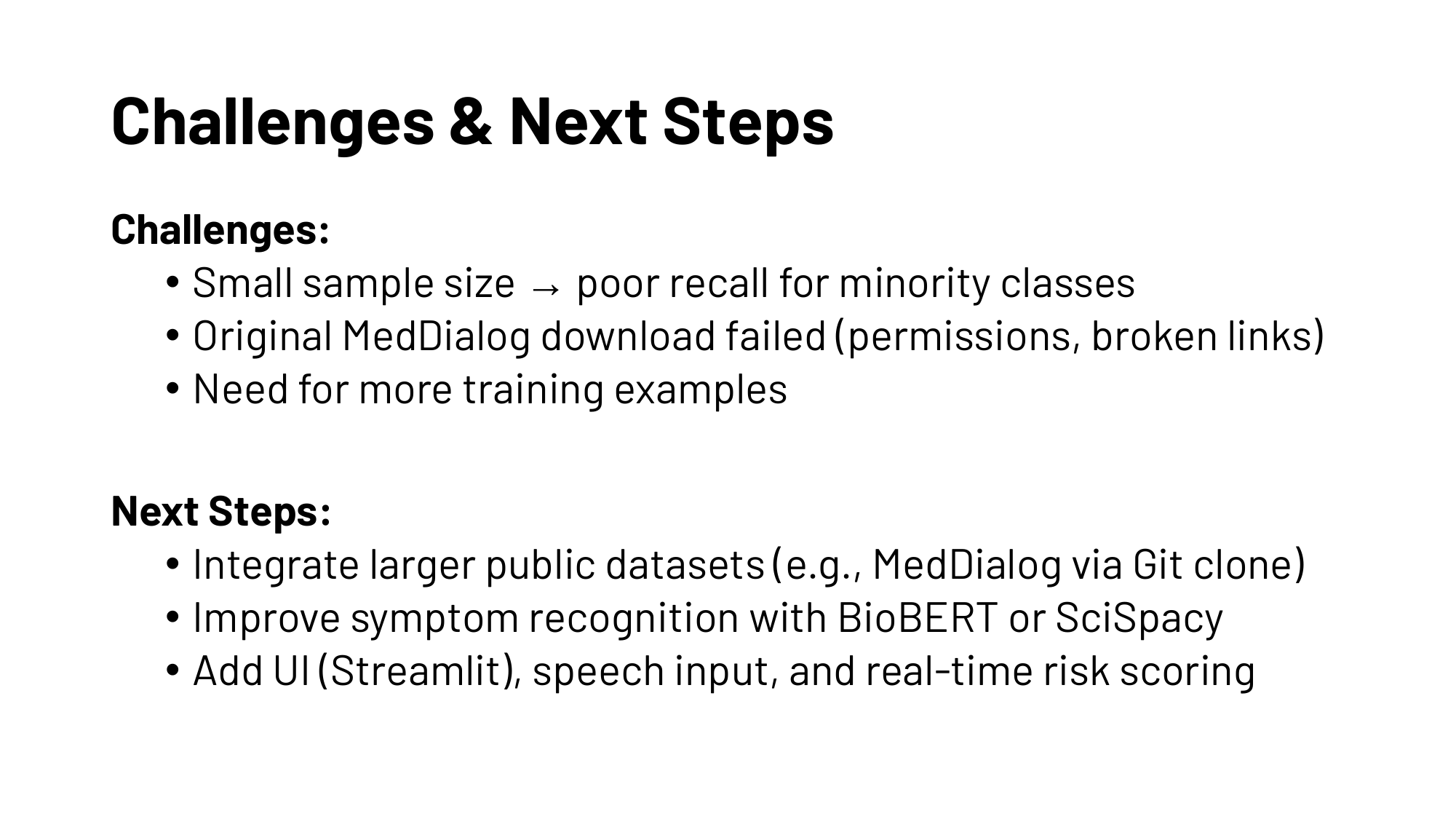

# Challenges & Next Steps
Challenges:
Small sample size → poor recall for minority classes
Original MedDialog download failed (permissions, broken links)
Need for more training examples

Next Steps:
Integrate larger public datasets (e.g., MedDialog via Git clone)
Improve symptom recognition with BioBERT or SciSpacy
Add UI (Streamlit), speech input, and real-time risk scoring